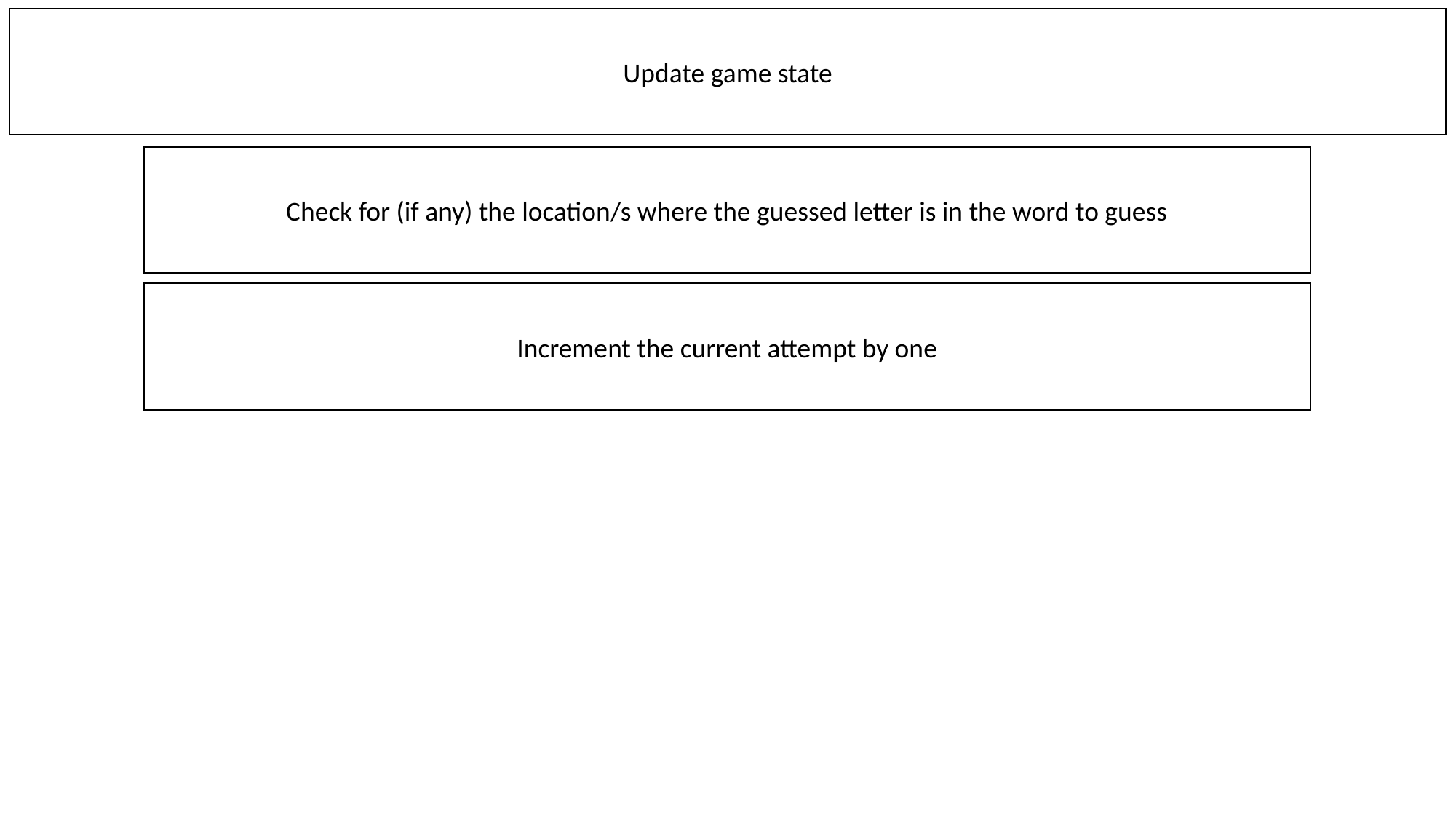

Update game state
Check for (if any) the location/s where the guessed letter is in the word to guess
Increment the current attempt by one